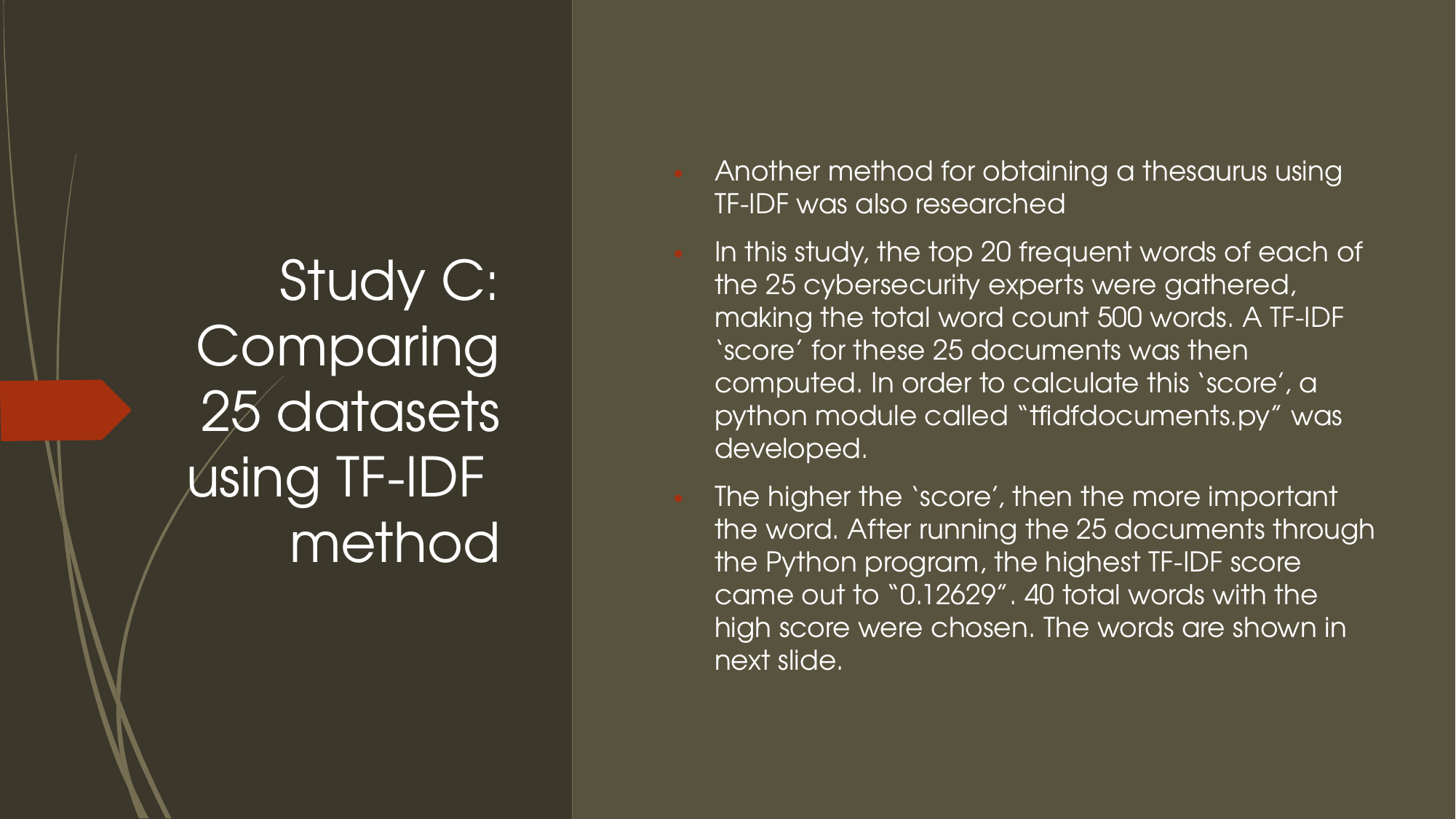

Another method for obtaining a thesaurus using TF-IDF was also researched
In this study, the top 20 frequent words of each of the 25 cybersecurity experts were gathered, making the total word count 500 words. A TF-IDF ‘score’ for these 25 documents was then computed. In order to calculate this ‘score’, a python module called “tfidfdocuments.py” was developed.
The higher the ‘score’, then the more important the word. After running the 25 documents through the Python program, the highest TF-IDF score came out to “0.12629”. 40 total words with the high score were chosen. The words are shown in next slide.
# Study C: Comparing 25 datasets using TF-IDF  method